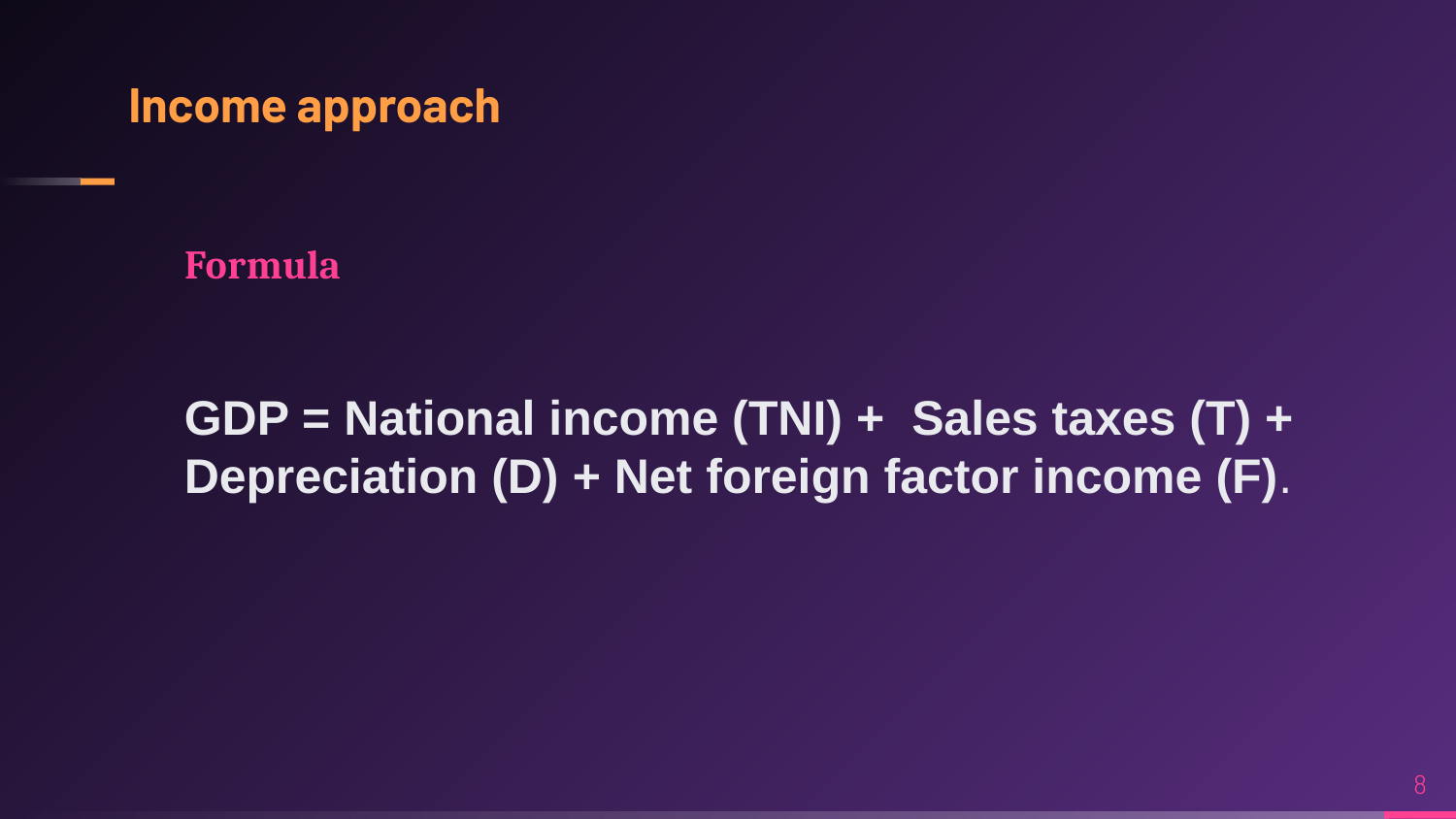

# Income approach
Formula
GDP = National income (TNI) +  Sales taxes (T) +  	Depreciation (D) + Net foreign factor income (F).
8